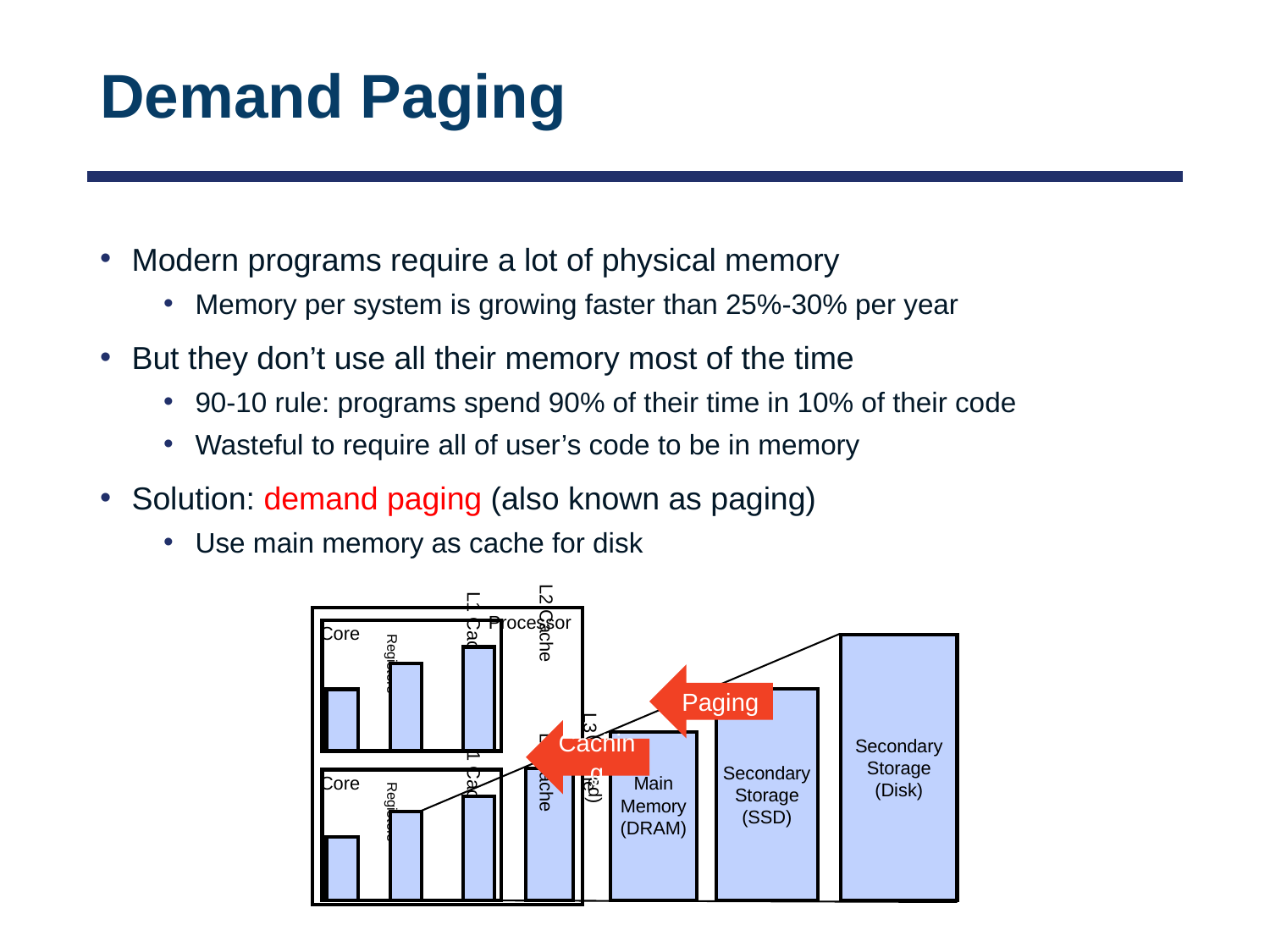

# Demand Paging
Modern programs require a lot of physical memory
Memory per system is growing faster than 25%-30% per year
But they don’t use all their memory most of the time
90-10 rule: programs spend 90% of their time in 10% of their code
Wasteful to require all of user’s code to be in memory
Solution: demand paging (also known as paging)
Use main memory as cache for disk

Processor

Core

Secondary
 Storage
(Disk)
L2 Cache
L1 Cache
Registers
Secondary
 Storage
(SSD)
Main
Memory
(DRAM)

Core
L3 Cache
(shared)

L2 Cache
L1 Cache
Registers

Paging
Caching